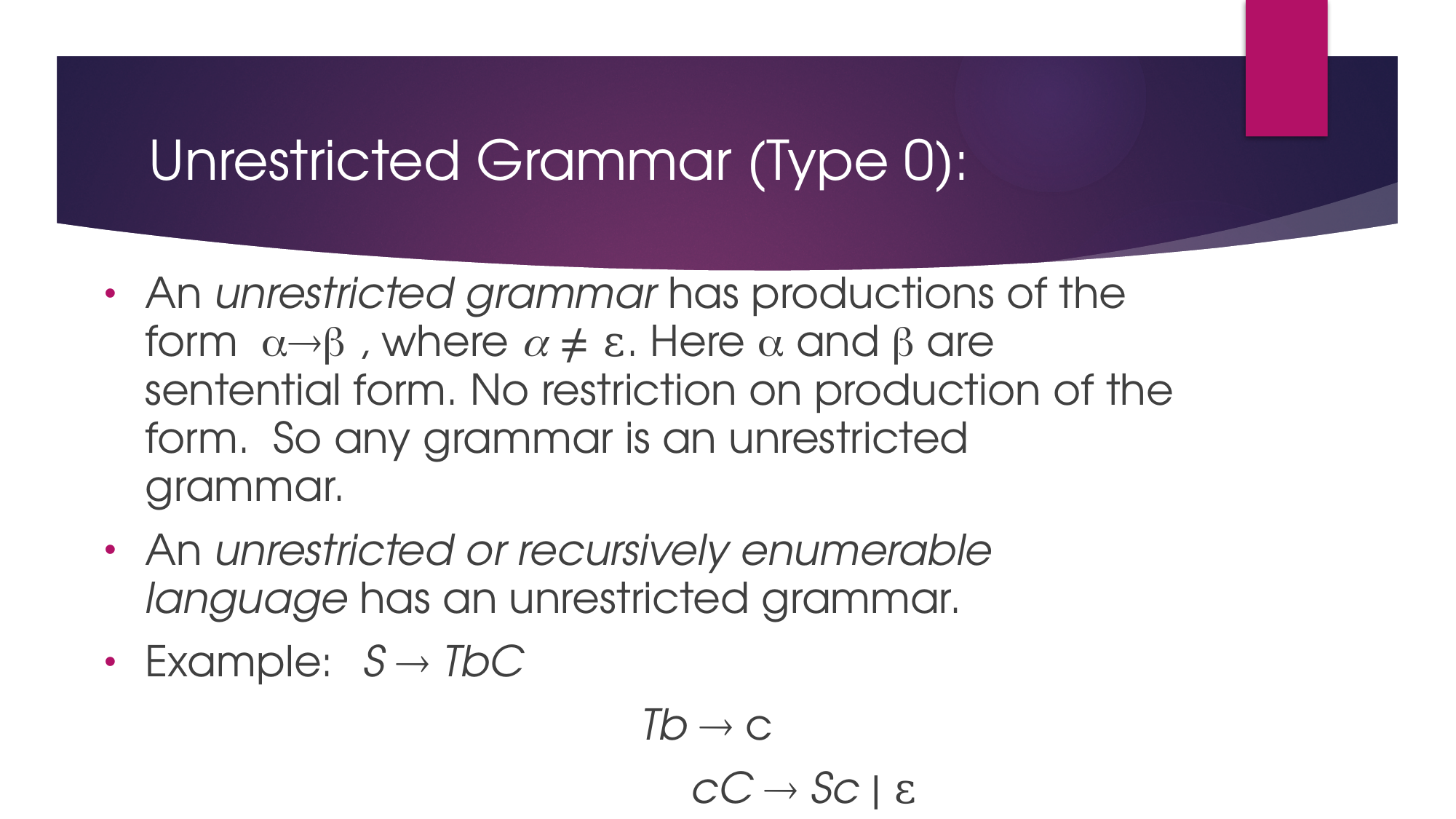

# Unrestricted Grammar (Type 0):
An unrestricted grammar has productions of the form  α→β , where α ≠ ε. Here α and β are sentential form. No restriction on production of the form.  So any grammar is an unrestricted grammar.
An unrestricted or recursively enumerable language has an unrestricted grammar.
Example:	S → TbC
					     Tb → c
						cC → Sc | ε